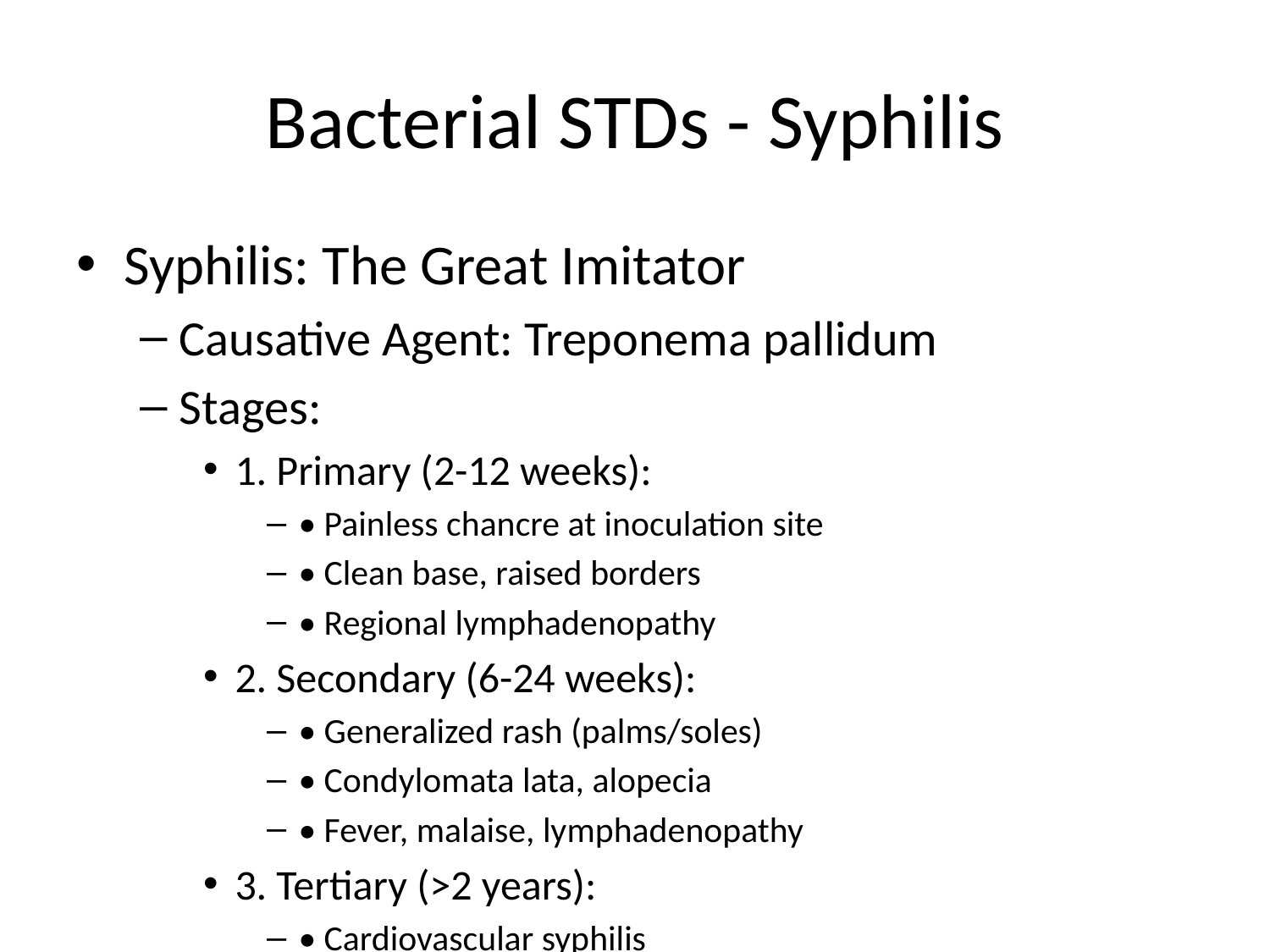

# Bacterial STDs - Syphilis
Syphilis: The Great Imitator
Causative Agent: Treponema pallidum
Stages:
1. Primary (2-12 weeks):
• Painless chancre at inoculation site
• Clean base, raised borders
• Regional lymphadenopathy
2. Secondary (6-24 weeks):
• Generalized rash (palms/soles)
• Condylomata lata, alopecia
• Fever, malaise, lymphadenopathy
3. Tertiary (>2 years):
• Cardiovascular syphilis
• Neurosyphilis, gummas
• Tabes dorsalis